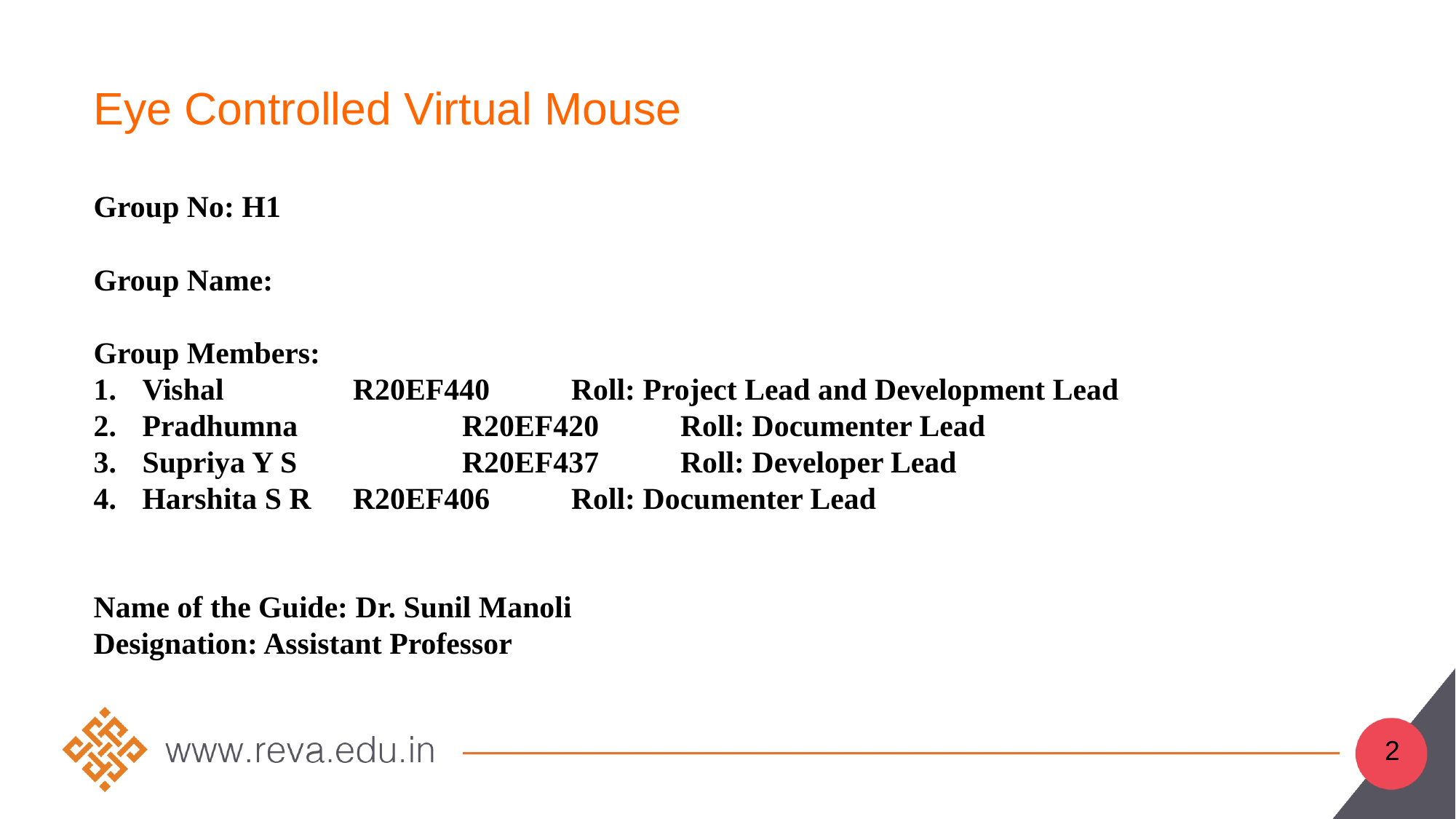

# Eye Controlled Virtual Mouse
Group No: H1

Group Name:

Group Members:
 Vishal 		R20EF440 	Roll: Project Lead and Development Lead
 Pradhumna		R20EF420 	Roll: Documenter Lead
 Supriya Y S 		R20EF437 	Roll: Developer Lead
 Harshita S R 	R20EF406	Roll: Documenter Lead
Name of the Guide: Dr. Sunil Manoli
Designation: Assistant Professor
2